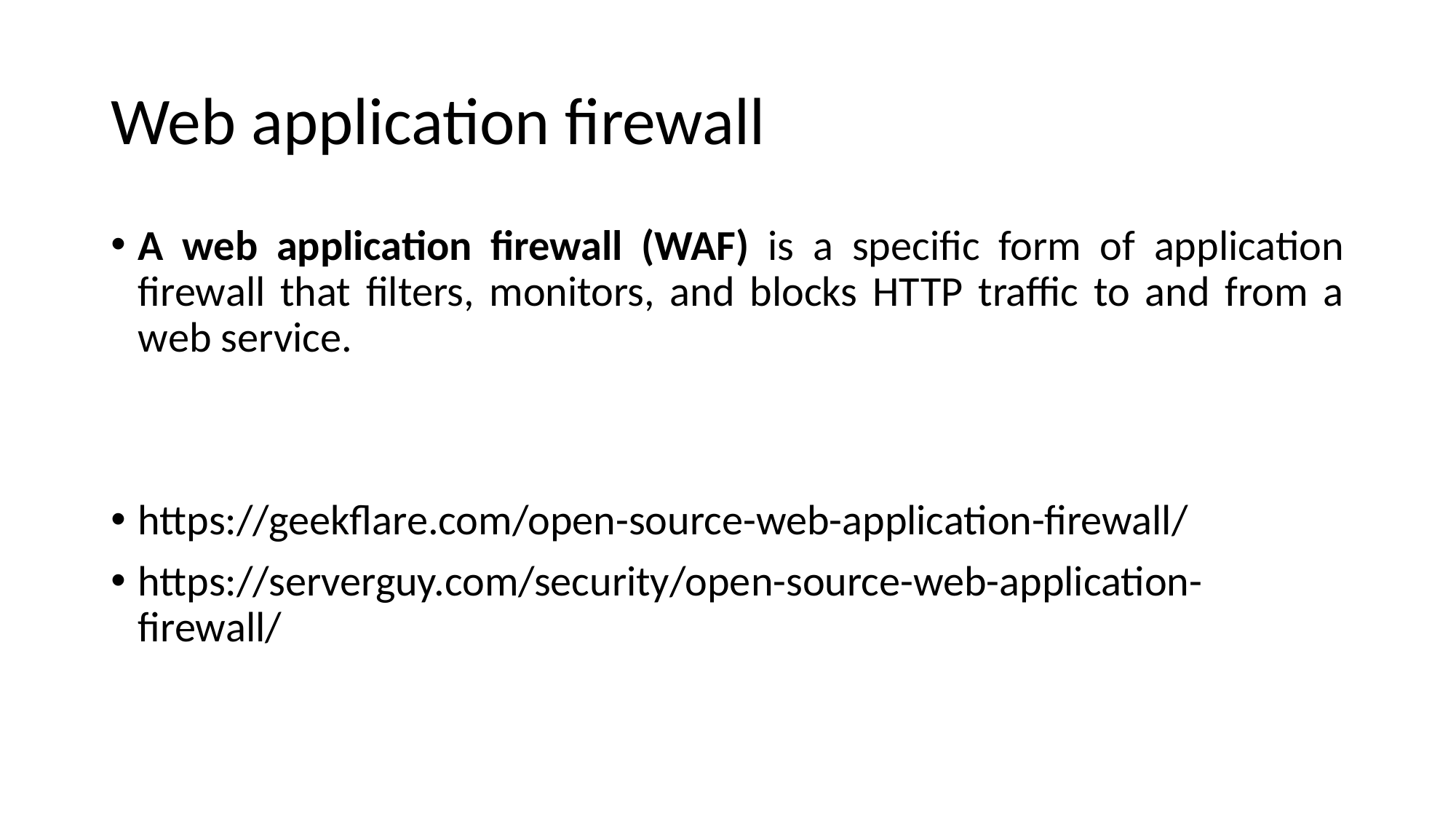

# Web application firewall
A web application firewall (WAF) is a specific form of application firewall that filters, monitors, and blocks HTTP traffic to and from a web service.

https://geekflare.com/open-source-web-application-firewall/
https://serverguy.com/security/open-source-web-application-firewall/